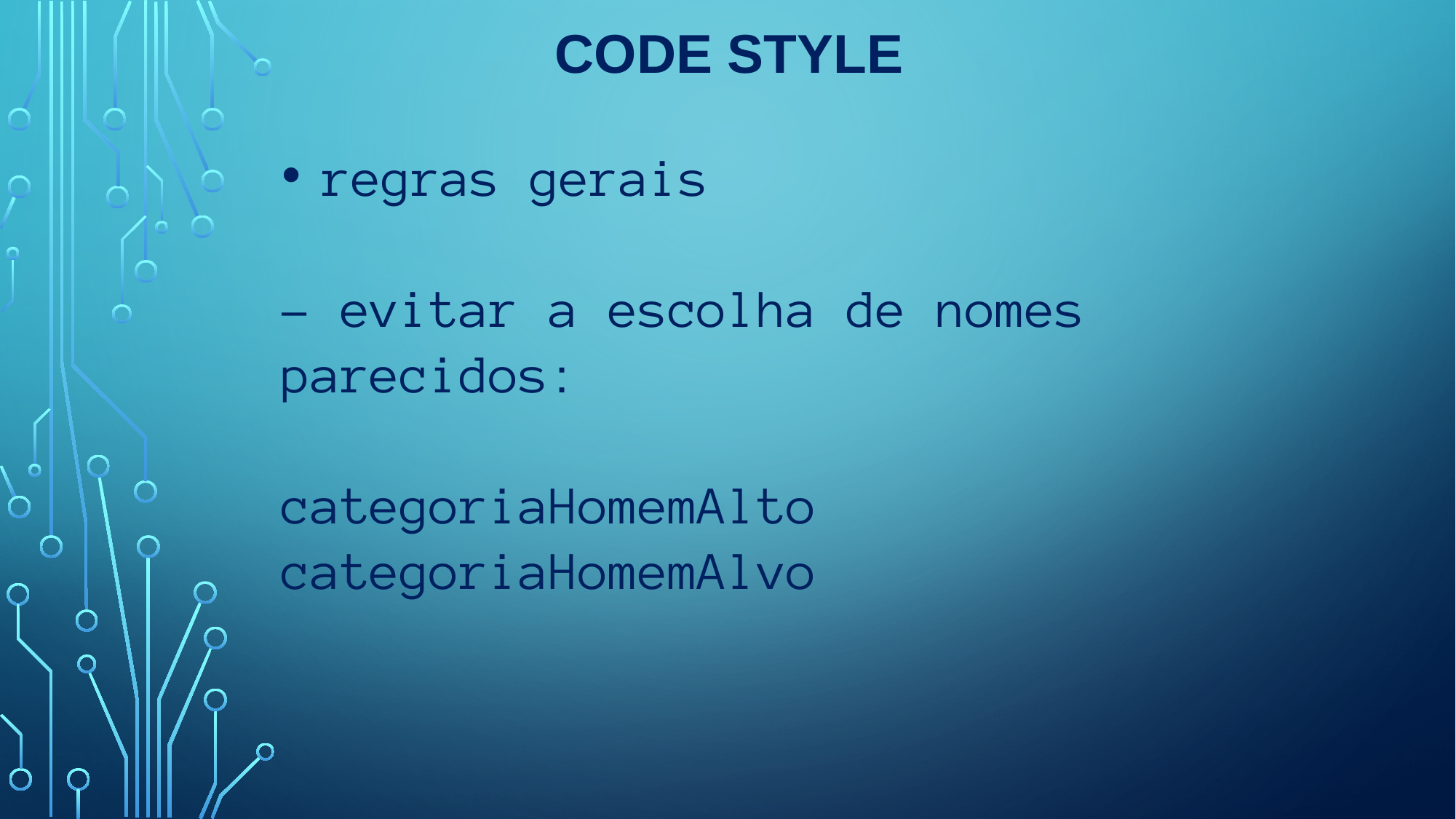

# Code Style
regras gerais

- evitar a escolha de nomes parecidos:

categoriaHomemAlto
categoriaHomemAlvo